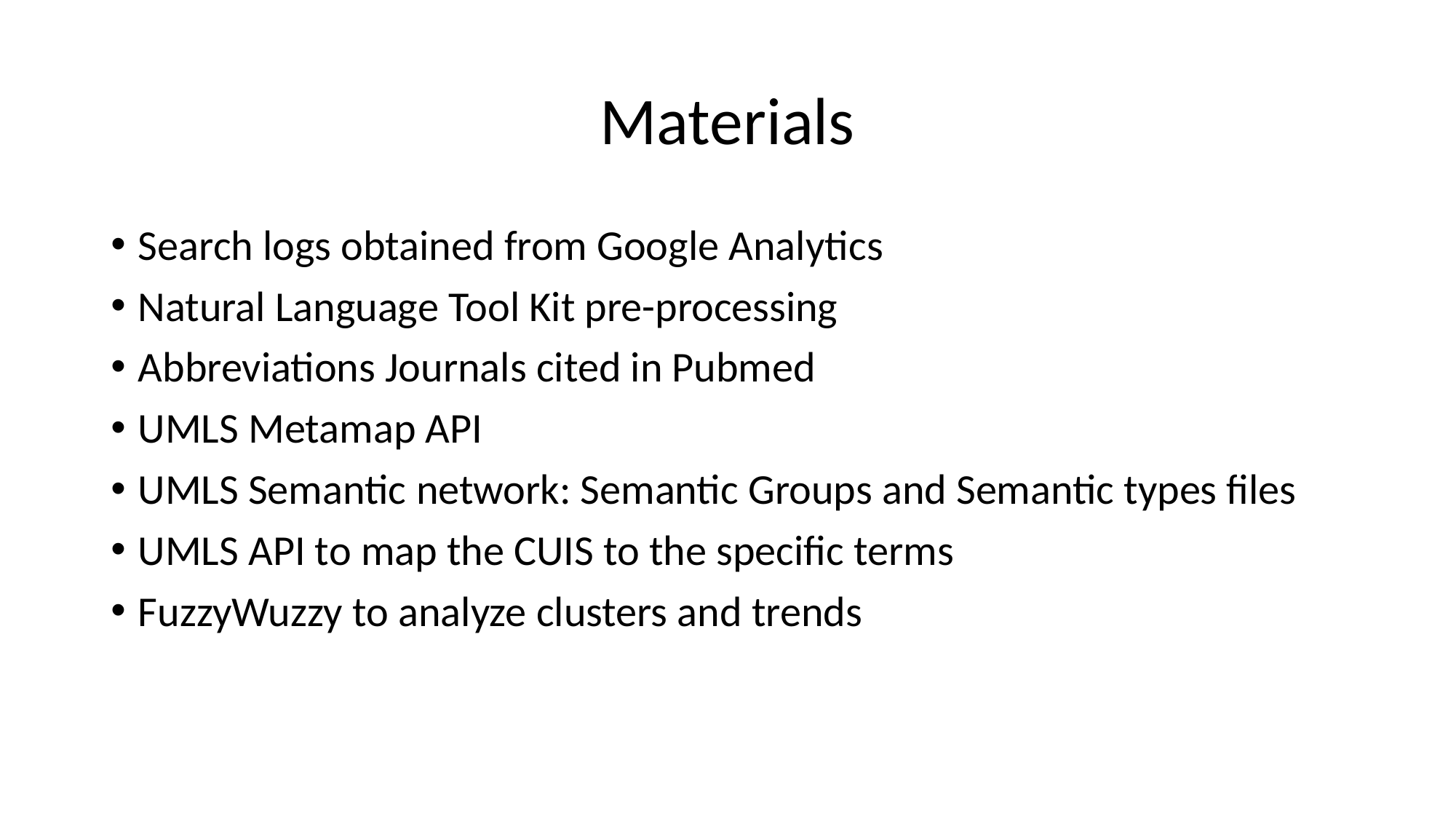

# Materials
Search logs obtained from Google Analytics
Natural Language Tool Kit pre-processing
Abbreviations Journals cited in Pubmed
UMLS Metamap API
UMLS Semantic network: Semantic Groups and Semantic types files
UMLS API to map the CUIS to the specific terms
FuzzyWuzzy to analyze clusters and trends